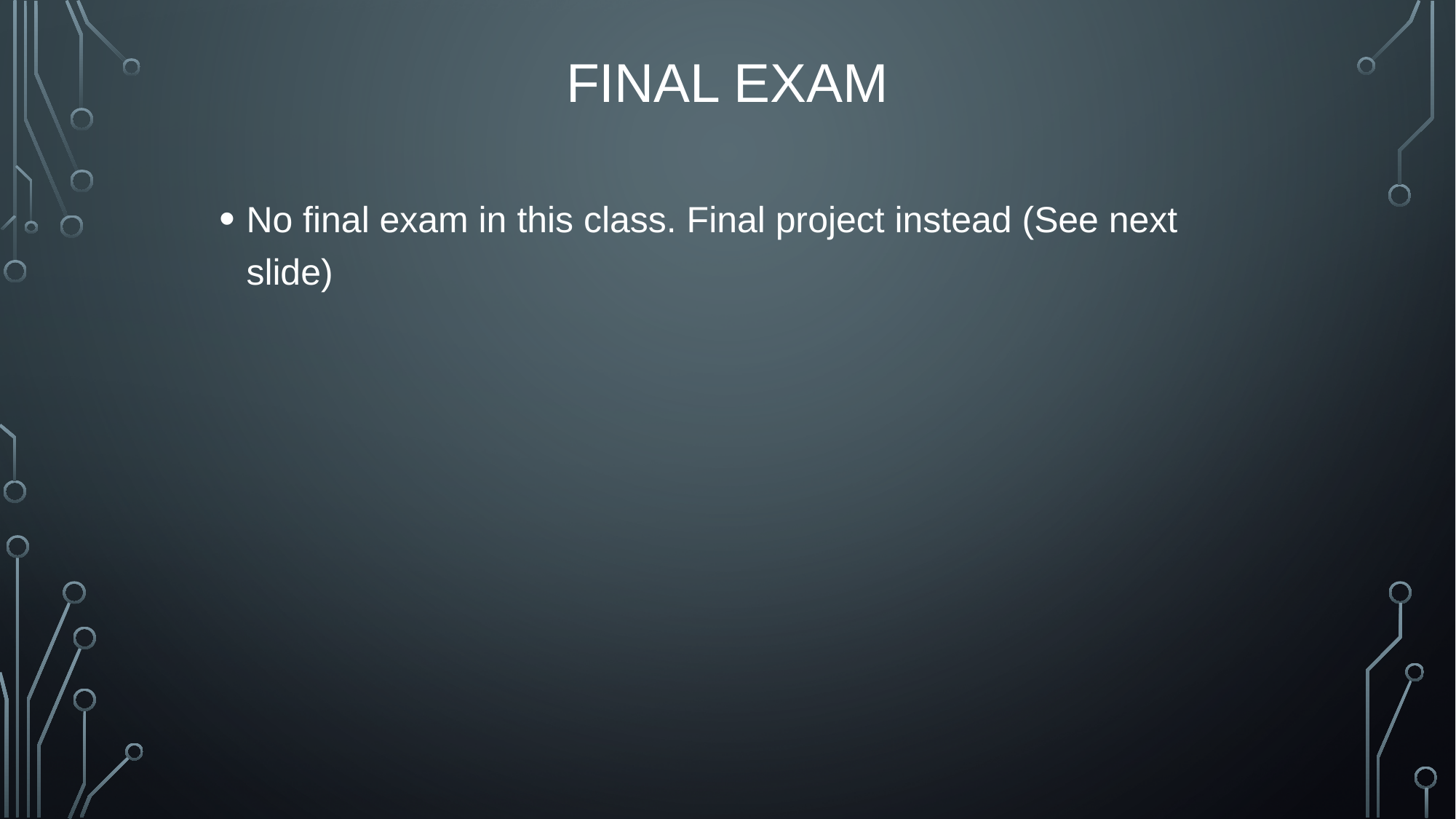

# Final Exam
No final exam in this class. Final project instead (See next slide)